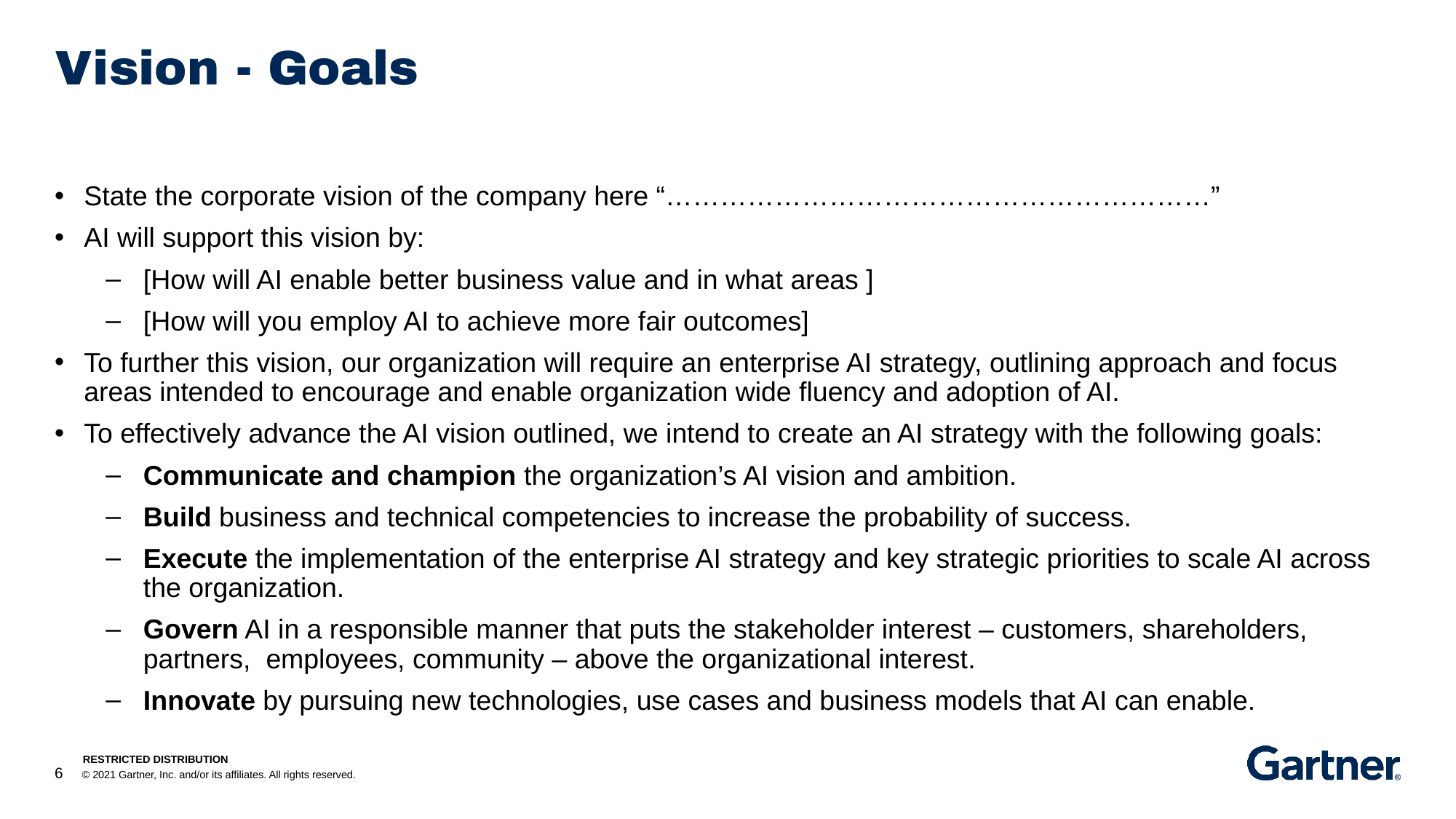

# Vision - Goals
State the corporate vision of the company here “……………………………………………………”
AI will support this vision by:
[How will AI enable better business value and in what areas ]
[How will you employ AI to achieve more fair outcomes]
To further this vision, our organization will require an enterprise AI strategy, outlining approach and focus areas intended to encourage and enable organization wide fluency and adoption of AI.
To effectively advance the AI vision outlined, we intend to create an AI strategy with the following goals:
Communicate and champion the organization’s AI vision and ambition.
Build business and technical competencies to increase the probability of success.
Execute the implementation of the enterprise AI strategy and key strategic priorities to scale AI across the organization.
Govern AI in a responsible manner that puts the stakeholder interest – customers, shareholders, partners,  employees, community – above the organizational interest.
Innovate by pursuing new technologies, use cases and business models that AI can enable.